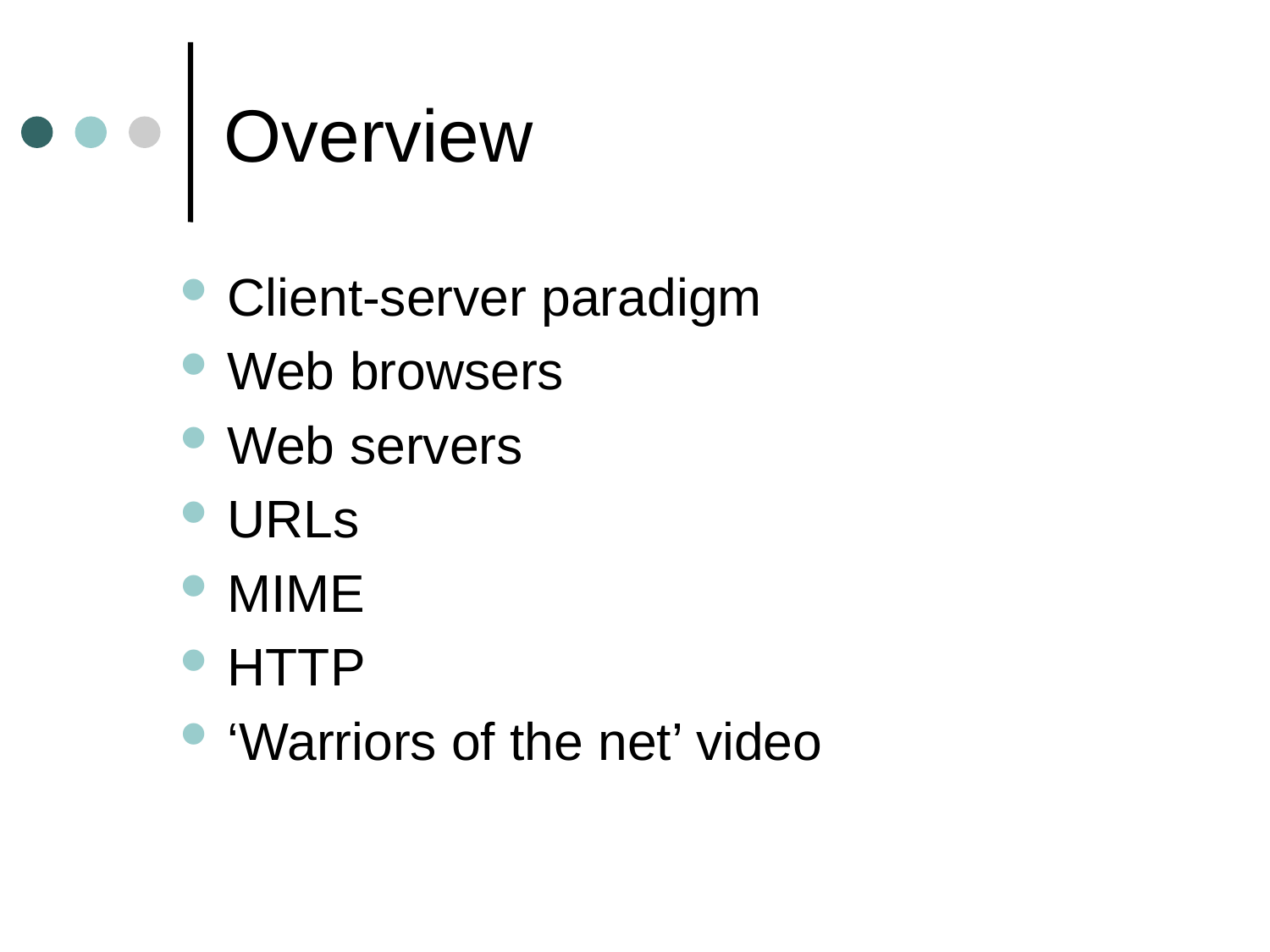

# Overview
Client-server paradigm
Web browsers
Web servers
URLs
MIME
HTTP
‘Warriors of the net’ video